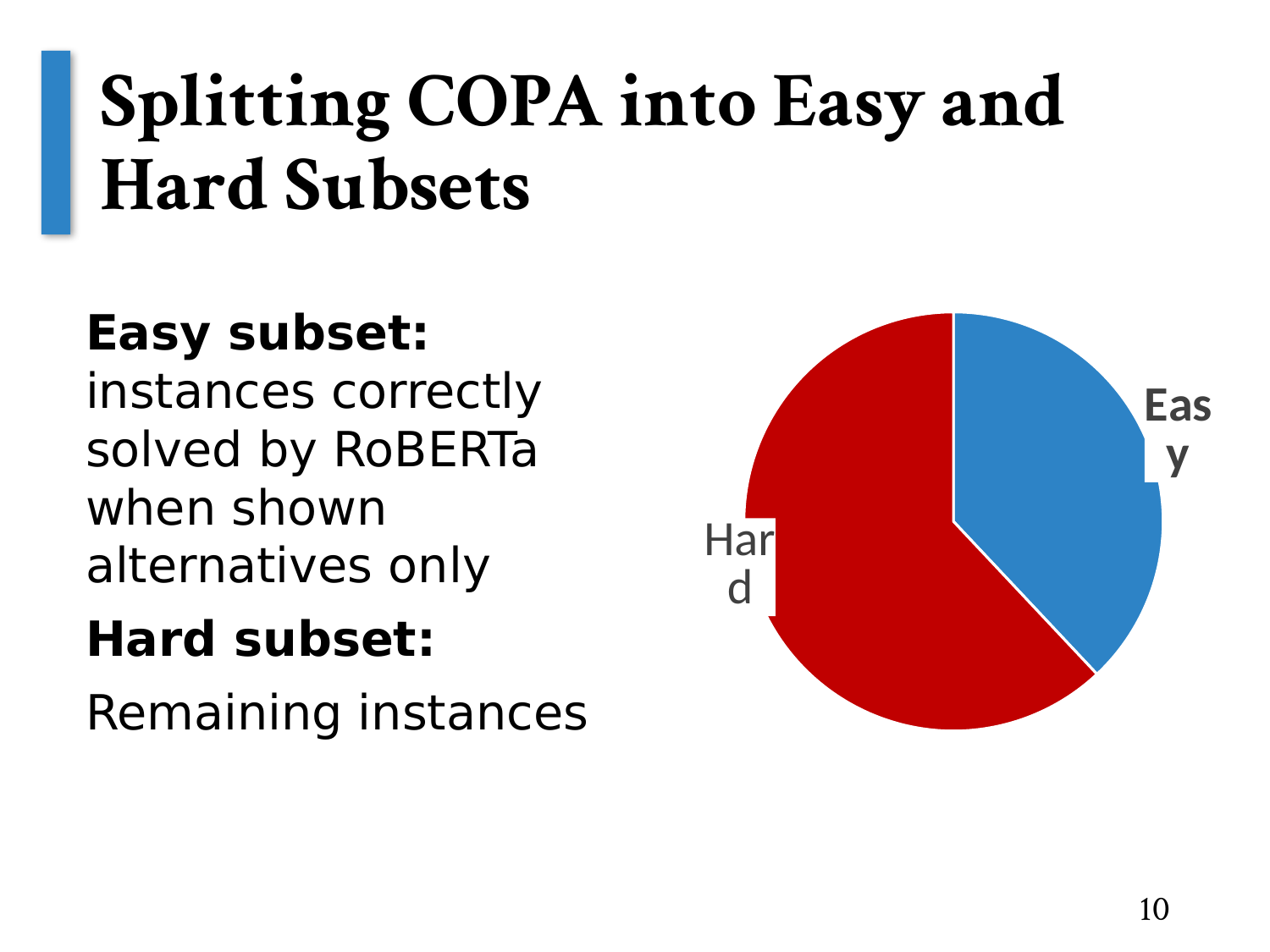

# Splitting COPA into Easy and Hard Subsets
Easy subset: instances correctly solved by RoBERTa when shown alternatives only
Hard subset:
Remaining instances

### Chart

| Category | Number |
|---|---|
| Easy subset | 190.0 |
| Hard subset | 310.0 |
10